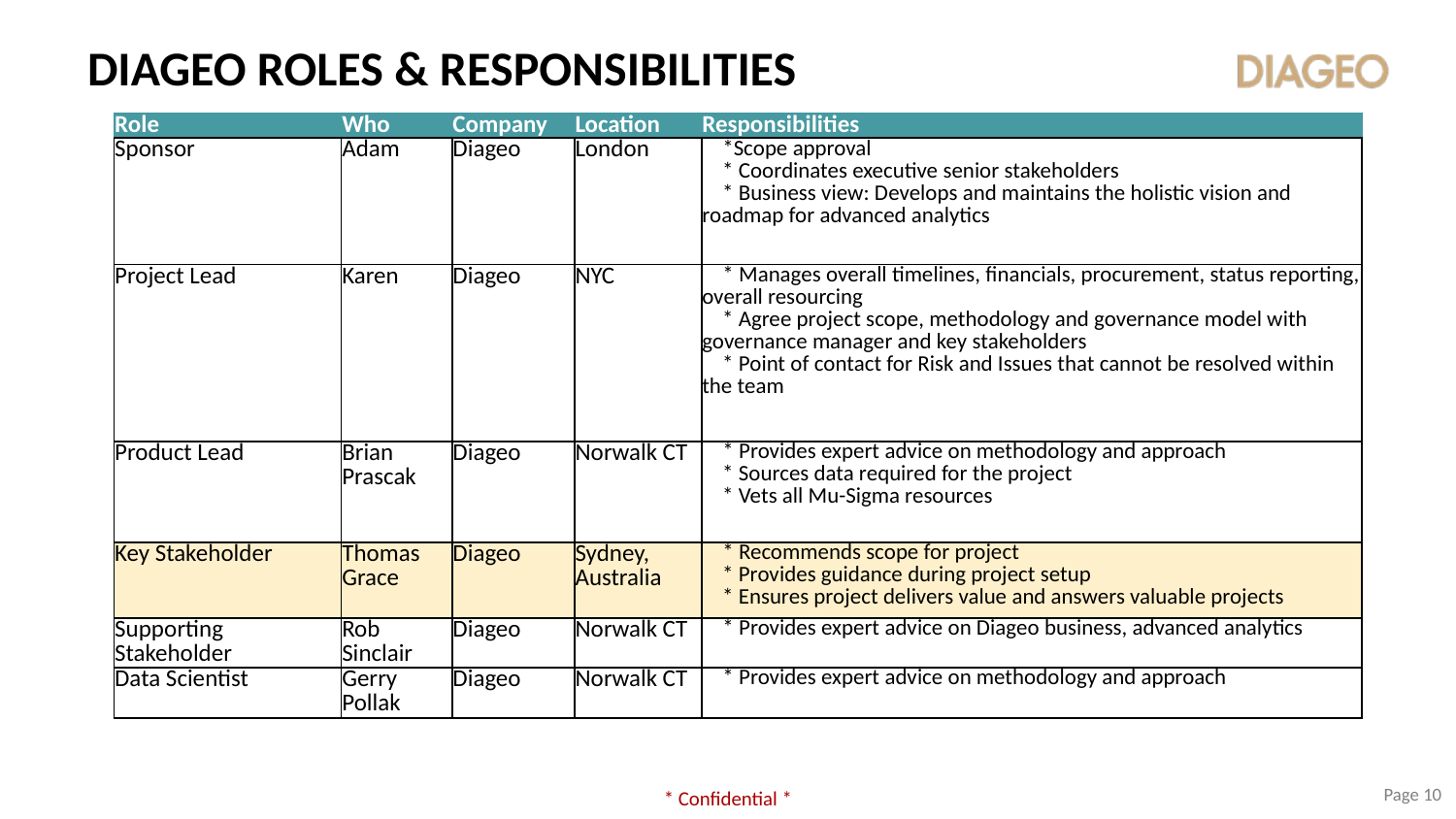

Diageo Roles & Responsibilities
| Role | Who | Company | Location | Responsibilities |
| --- | --- | --- | --- | --- |
| Sponsor | Adam | Diageo | London | \*Scope approval \* Coordinates executive senior stakeholders \* Business view: Develops and maintains the holistic vision and roadmap for advanced analytics |
| Project Lead | Karen | Diageo | NYC | \* Manages overall timelines, financials, procurement, status reporting, overall resourcing \* Agree project scope, methodology and governance model with governance manager and key stakeholders \* Point of contact for Risk and Issues that cannot be resolved within the team |
| Product Lead | Brian Prascak | Diageo | Norwalk CT | \* Provides expert advice on methodology and approach \* Sources data required for the project \* Vets all Mu-Sigma resources |
| Key Stakeholder | Thomas Grace | Diageo | Sydney, Australia | \* Recommends scope for project \* Provides guidance during project setup \* Ensures project delivers value and answers valuable projects |
| Supporting Stakeholder | Rob Sinclair | Diageo | Norwalk CT | \* Provides expert advice on Diageo business, advanced analytics |
| Data Scientist | Gerry Pollak | Diageo | Norwalk CT | \* Provides expert advice on methodology and approach |
Page 10